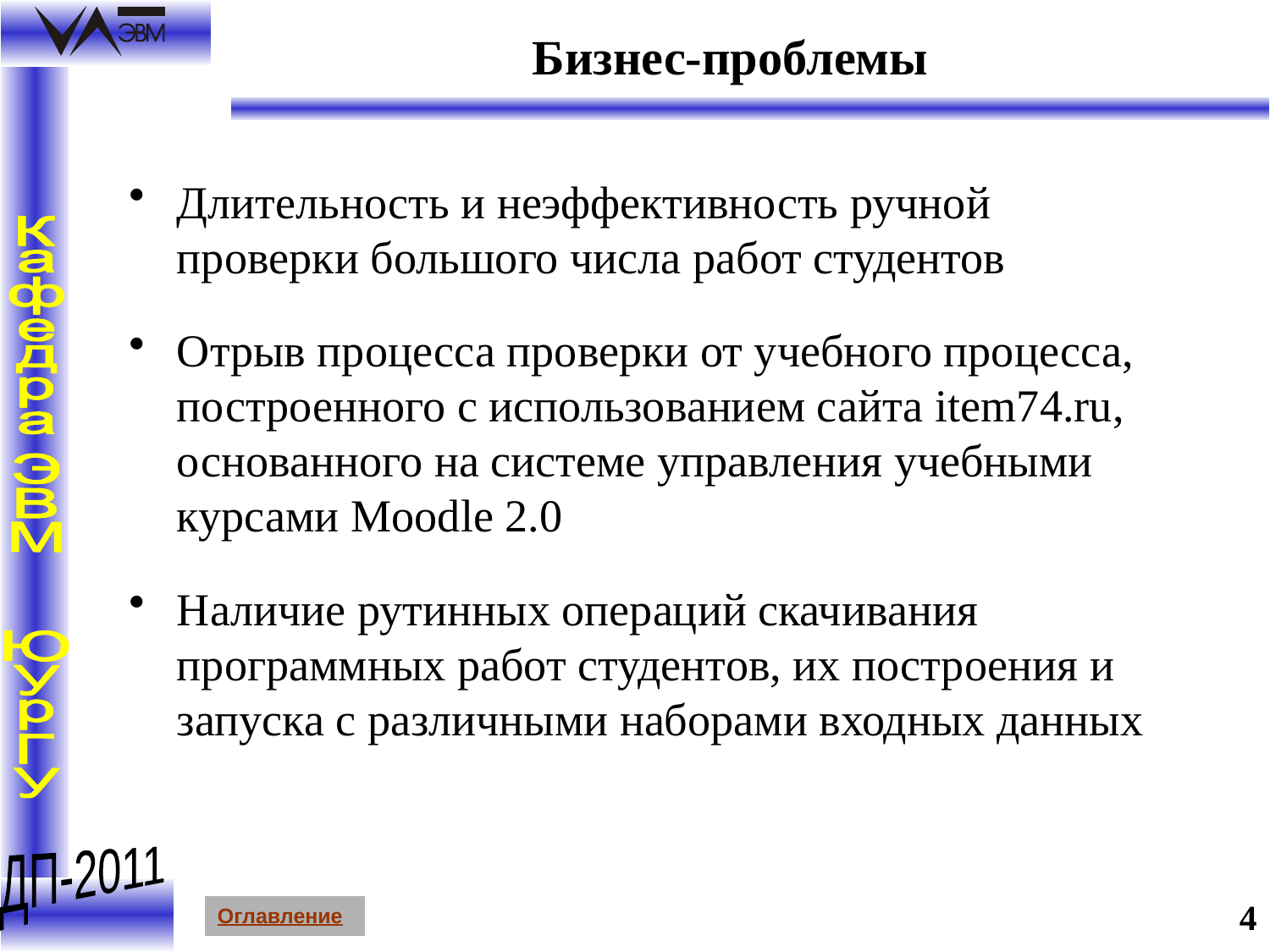

# Бизнес-проблемы
Длительность и неэффективность ручной проверки большого числа работ студентов

Отрыв процесса проверки от учебного процесса, построенного с использованием сайта item74.ru, основанного на системе управления учебными курсами Moodle 2.0

Наличие рутинных операций скачивания программных работ студентов, их построения и запуска с различными наборами входных данных
4